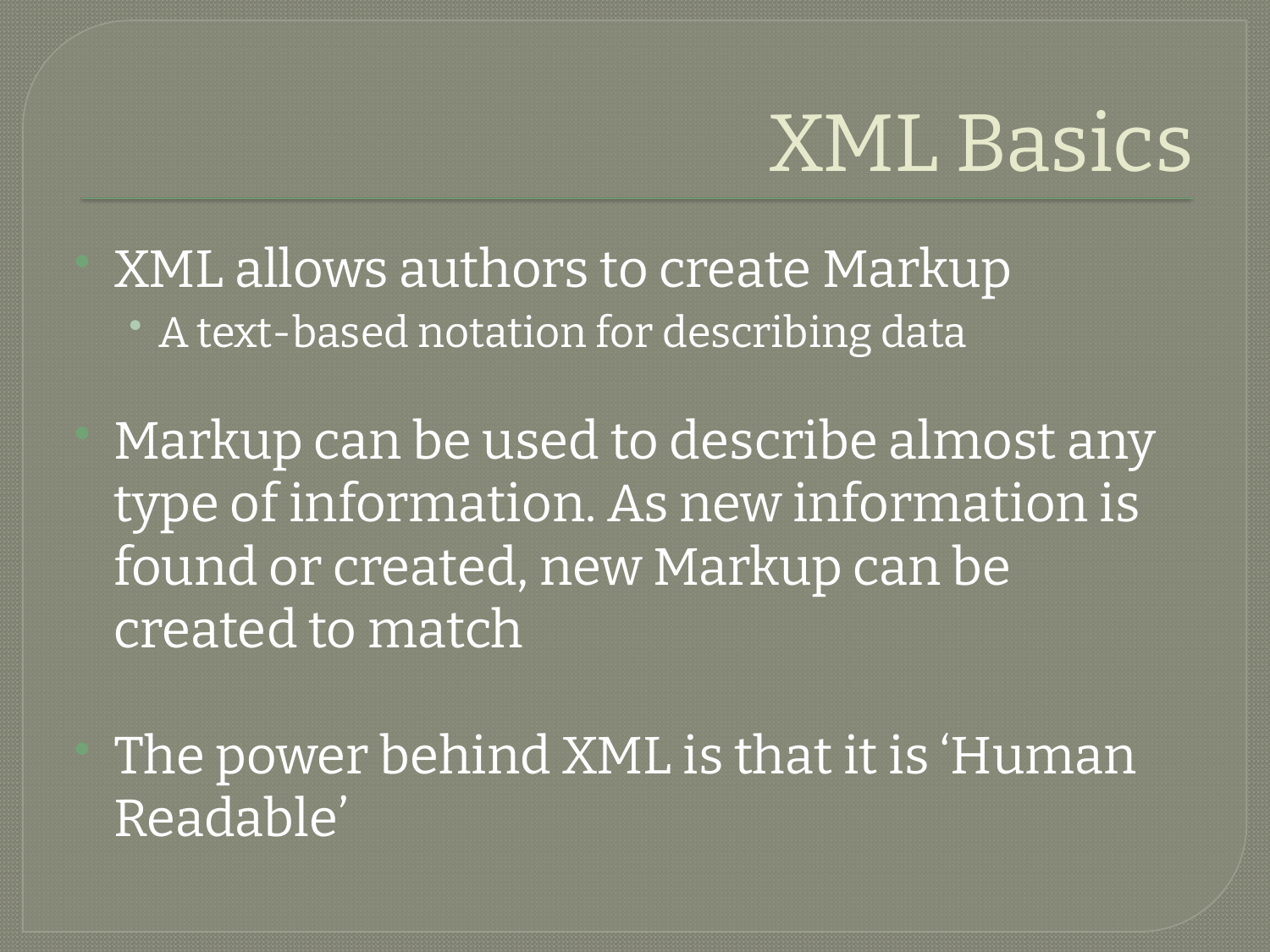

# XML Basics
XML allows authors to create Markup
A text-based notation for describing data
Markup can be used to describe almost any type of information. As new information is found or created, new Markup can be created to match

The power behind XML is that it is ‘Human Readable’